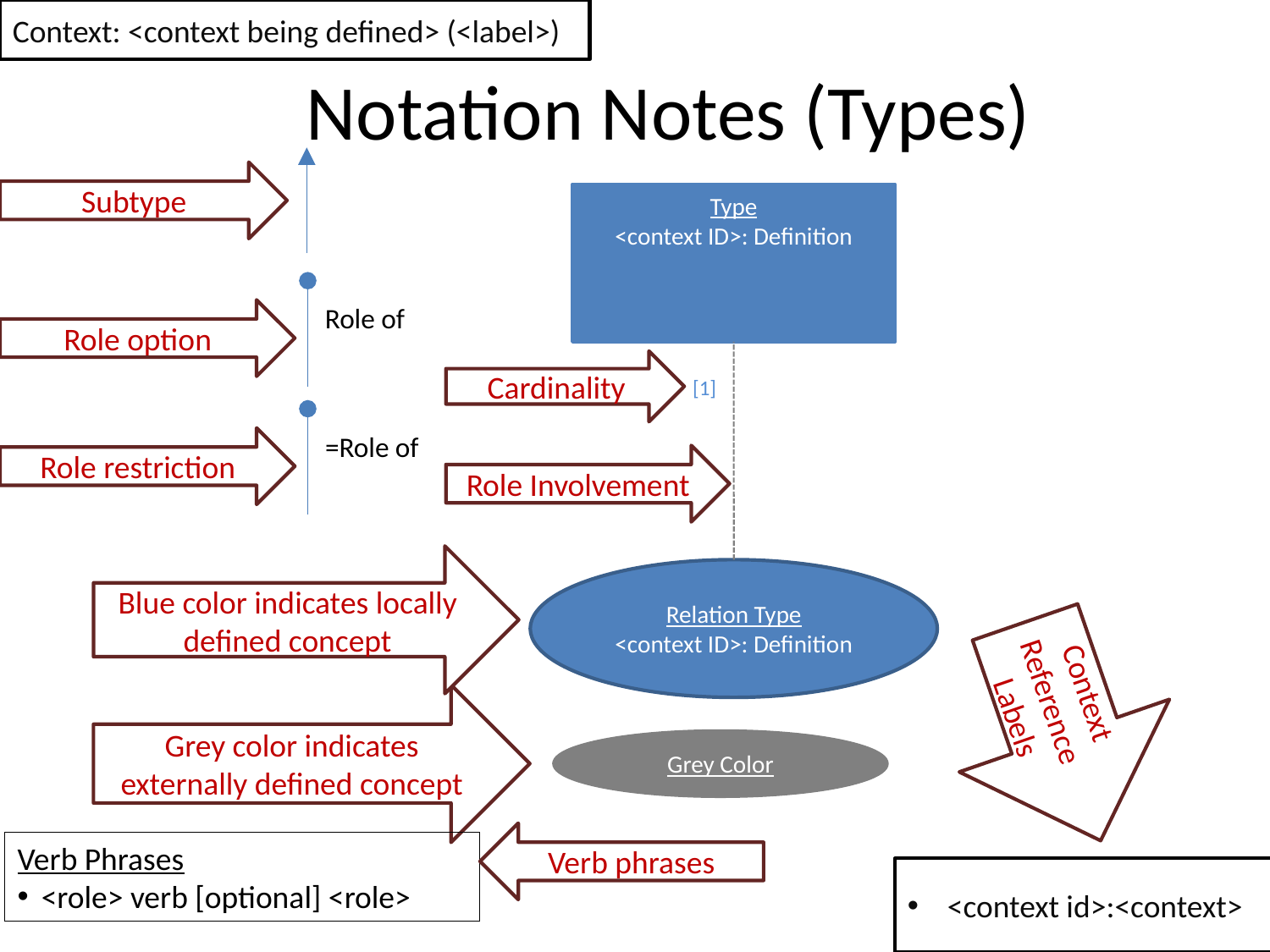

Context: <context being defined> (<label>)
# Notation Notes (Types)
Subtype
Type
<context ID>: Definition
Role of
Role option
Cardinality
[1]
=Role of
Role restriction
Role Involvement
Blue color indicates locally defined concept
Relation Type
<context ID>: Definition
Context Reference  Labels
Grey color indicates externally defined concept
Grey Color
Verb phrases
Verb Phrases
<role> verb [optional] <role>
<context id>:<context>